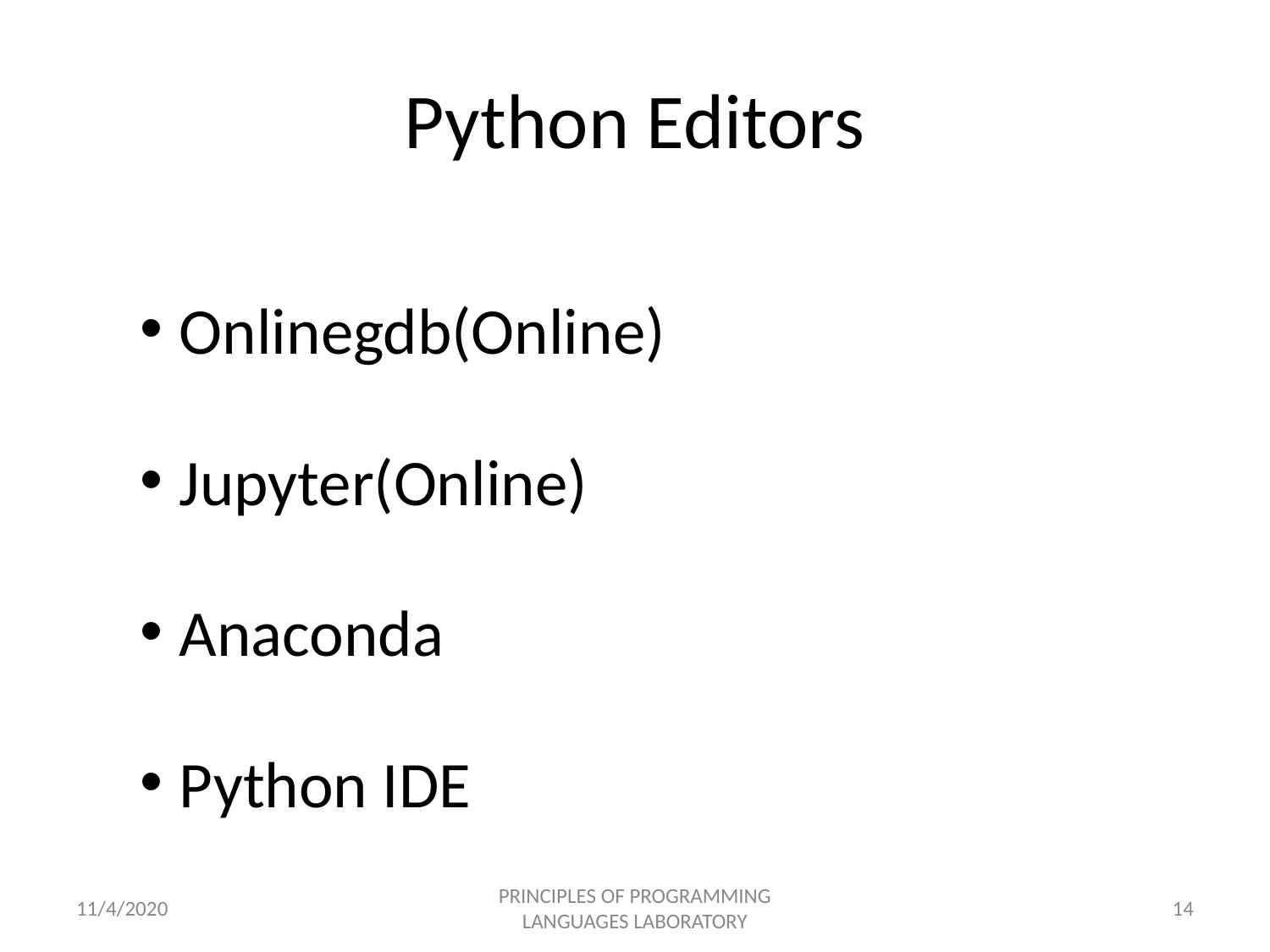

# Python Editors

Onlinegdb(Online)

Jupyter(Online)

Anaconda

Python IDE

11/4/2020
PRINCIPLES OF PROGRAMMING LANGUAGES LABORATORY
14